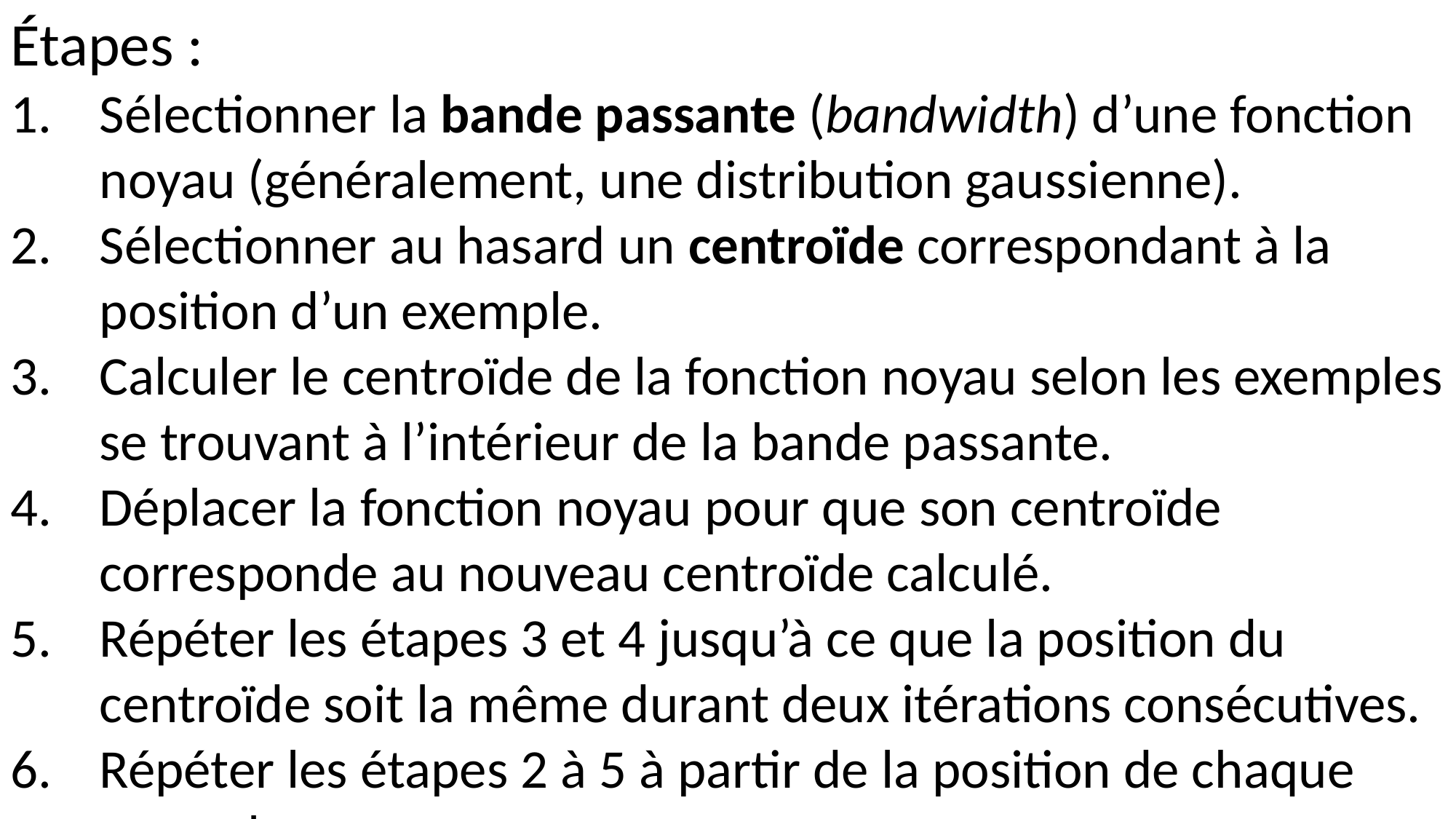

2.2. DÉCALAGE DE MOYENNE
Étapes :
Sélectionner la bande passante (bandwidth) d’une fonction noyau (généralement, une distribution gaussienne).
Sélectionner au hasard un centroïde correspondant à la position d’un exemple.
Calculer le centroïde de la fonction noyau selon les exemples se trouvant à l’intérieur de la bande passante.
Déplacer la fonction noyau pour que son centroïde corresponde au nouveau centroïde calculé.
Répéter les étapes 3 et 4 jusqu’à ce que la position du centroïde soit la même durant deux itérations consécutives.
Répéter les étapes 2 à 5 à partir de la position de chaque exemple.
Lorsqu’un exemple converge vers un point, ce point est nommé « mode ».
Ce point correspond à l’une des classes finales de l’algorithme de regroupement.
Tous les exemples qui convergent vers un même mode appartiennent au même groupement.

Hyperparamètre principal :
Le rayon du cercle.
Sklearn : bandwith (valeur par défaut estimée par sklearn automatiquement).